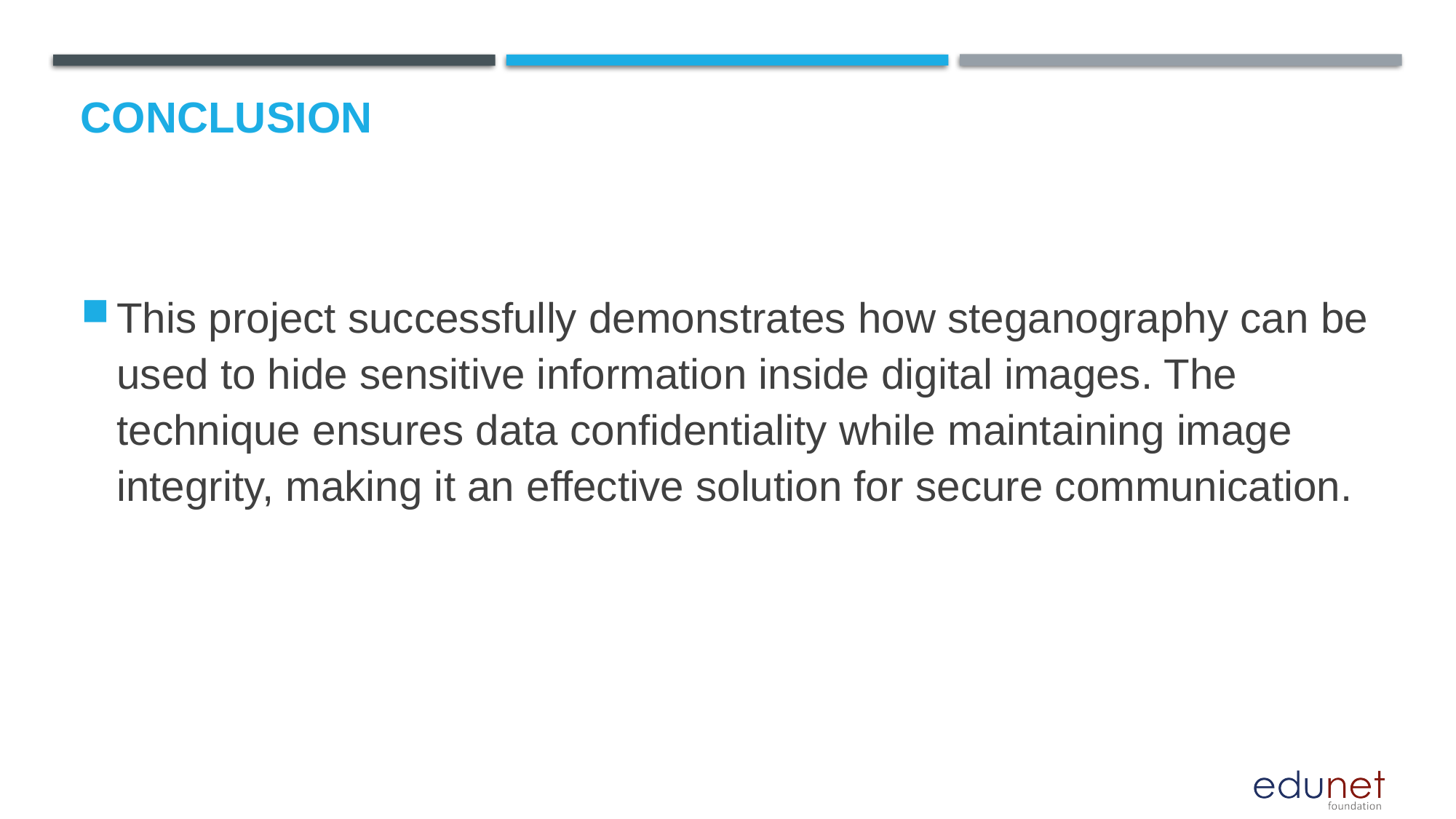

# Conclusion
This project successfully demonstrates how steganography can be used to hide sensitive information inside digital images. The technique ensures data confidentiality while maintaining image integrity, making it an effective solution for secure communication.